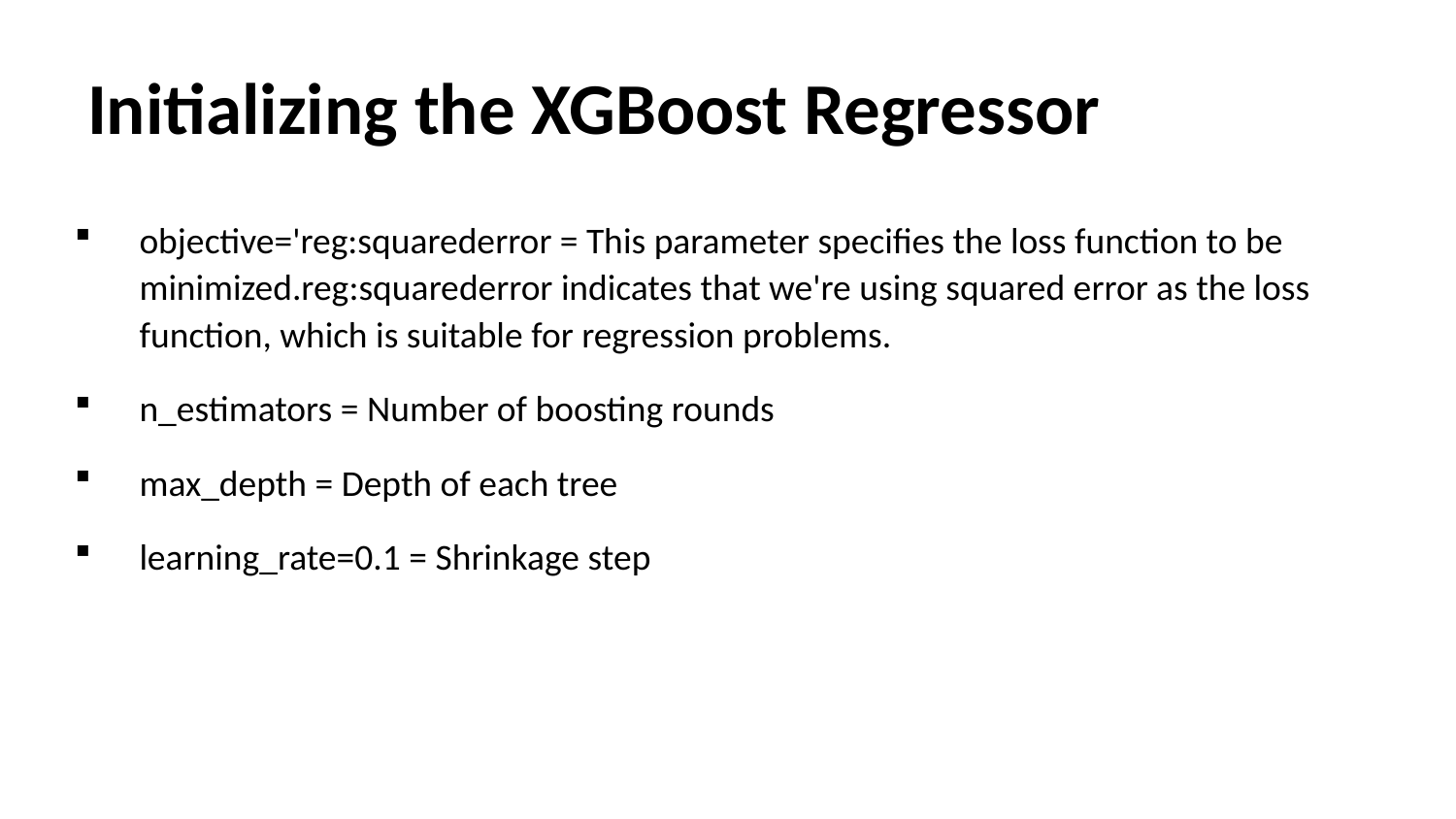

# Initializing the XGBoost Regressor
objective='reg:squarederror = This parameter specifies the loss function to be minimized.reg:squarederror indicates that we're using squared error as the loss function, which is suitable for regression problems.
n_estimators = Number of boosting rounds
max_depth = Depth of each tree
learning_rate=0.1 = Shrinkage step